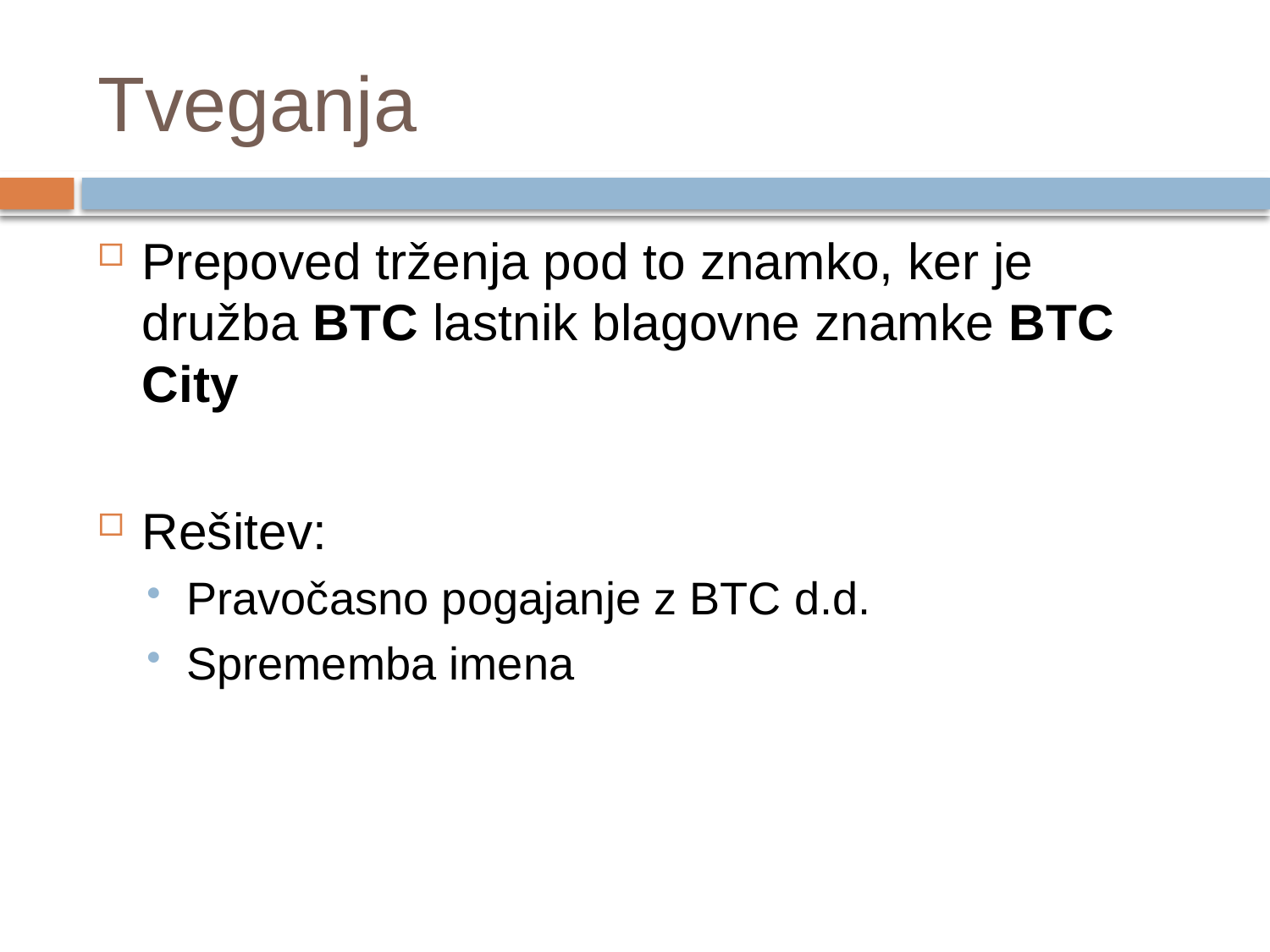

# Tveganja
Prepoved trženja pod to znamko, ker je družba BTC lastnik blagovne znamke BTC City

Rešitev:
Pravočasno pogajanje z BTC d.d.
Sprememba imena